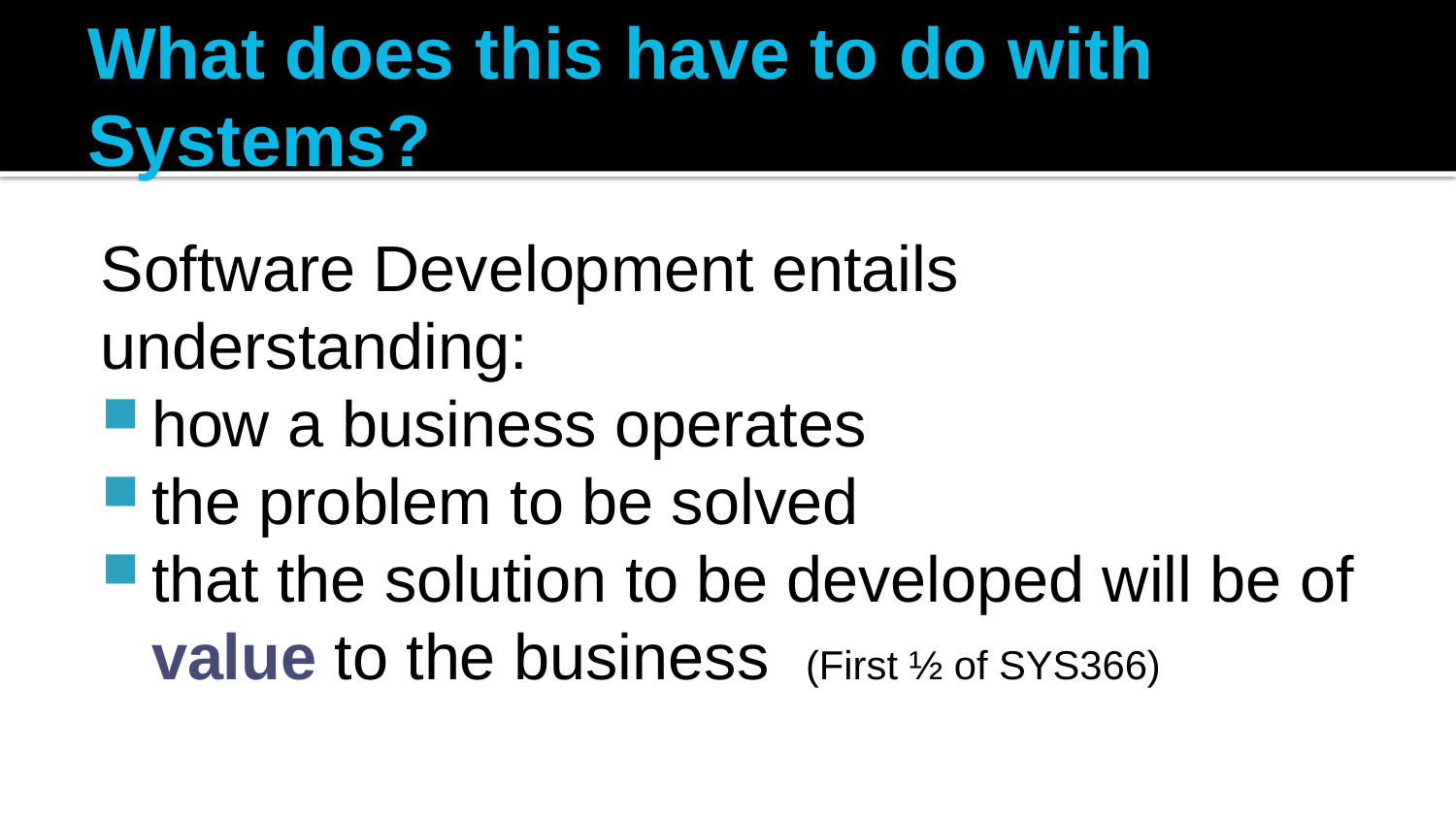

# What does this have to do with Systems?
Software Development entails understanding:
how a business operates
the problem to be solved
that the solution to be developed will be of value to the business  (First ½ of SYS366)